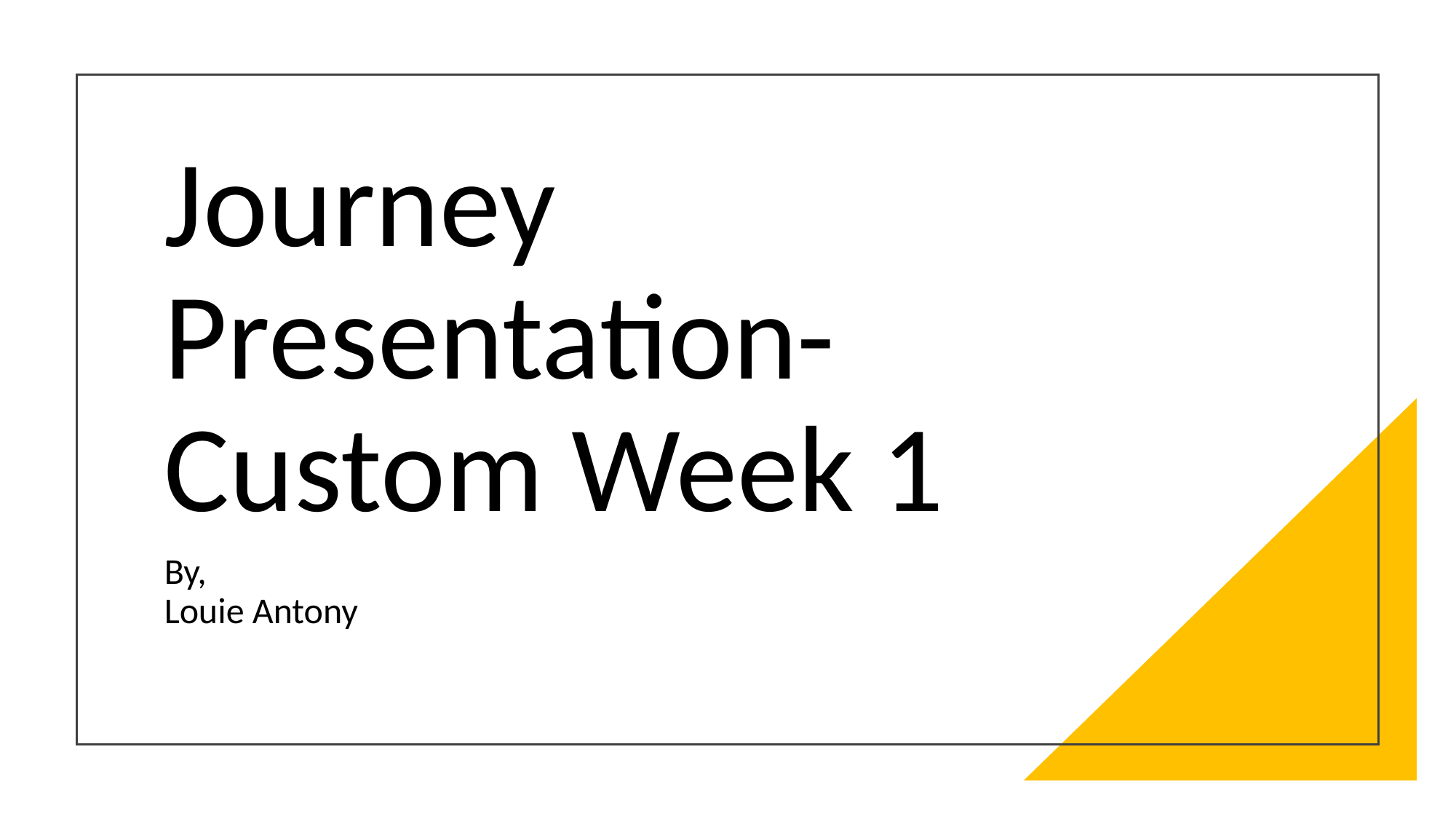

# Journey Presentation- Custom Week 1

By,
Louie Antony